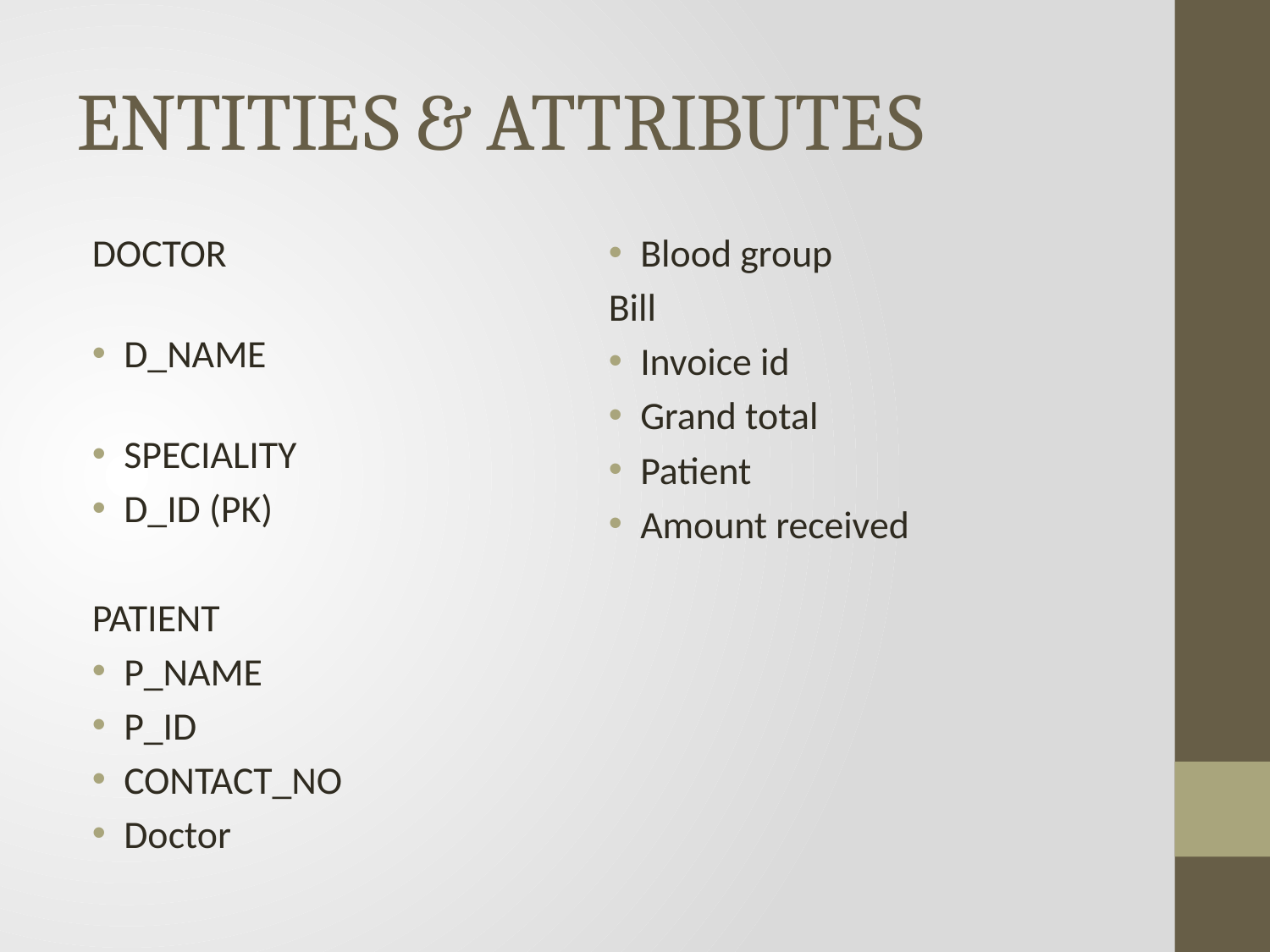

# ENTITIES & ATTRIBUTES
DOCTOR
D_NAME
SPECIALITY
D_ID (PK)

PATIENT
P_NAME
P_ID
CONTACT_NO
Doctor
Blood group
Bill
Invoice id
Grand total
Patient
Amount received